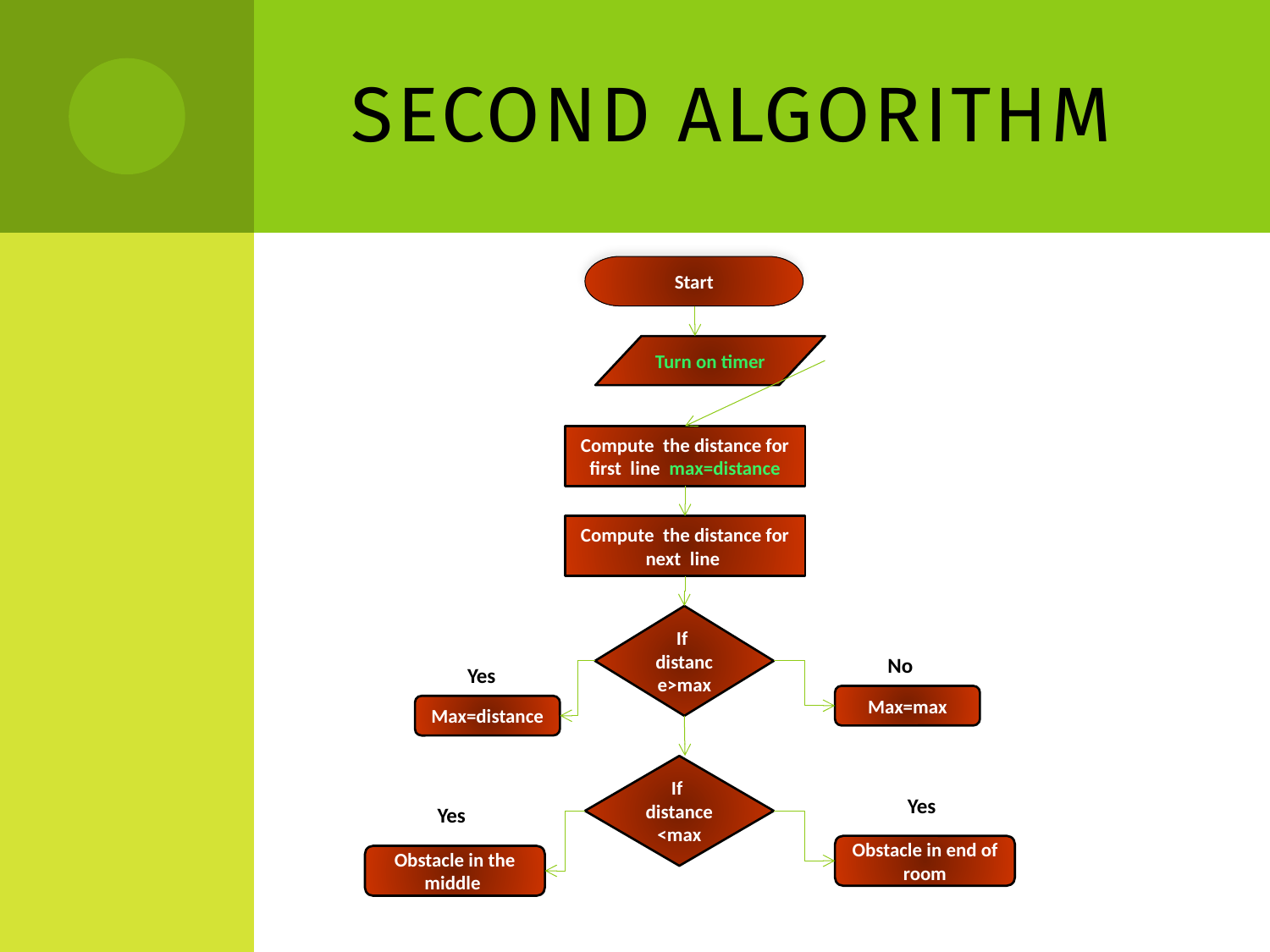

# Second Algorithm
Start
Turn on timer

Compute  the distance for first  line  max=distance

Compute  the distance for next  line
If  distance>max
No
Yes
Max=max
Max=distance
If  distance<max
Yes
Yes
Obstacle in end of room
Obstacle in the middle